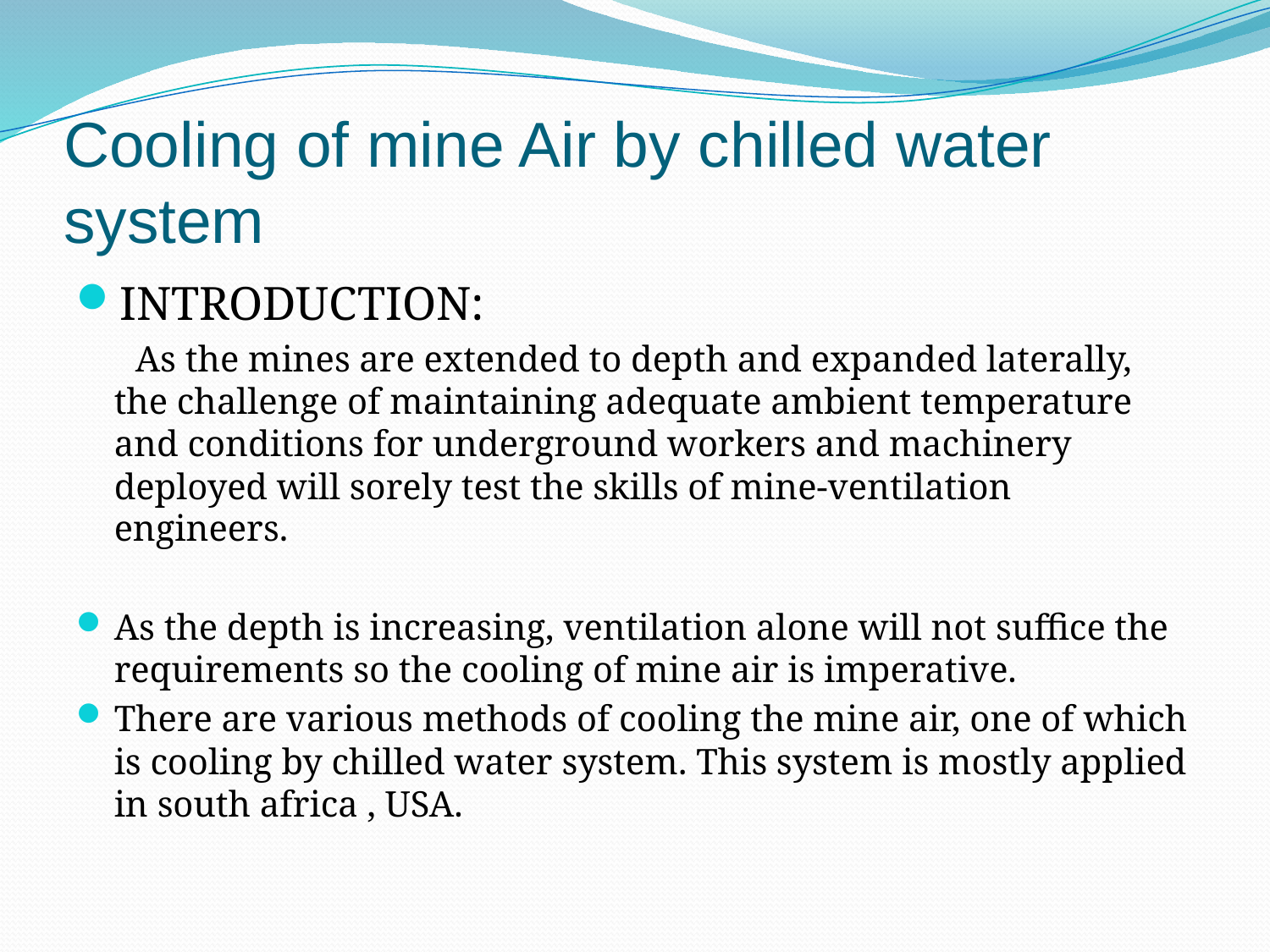

# Cooling of mine Air by chilled water system
INTRODUCTION:
        As the mines are extended to depth and expanded laterally, the challenge of maintaining adequate ambient temperature and conditions for underground workers and machinery deployed will sorely test the skills of mine-ventilation engineers.

As the depth is increasing, ventilation alone will not suffice the requirements so the cooling of mine air is imperative.
There are various methods of cooling the mine air, one of which is cooling by chilled water system. This system is mostly applied in south africa , USA.